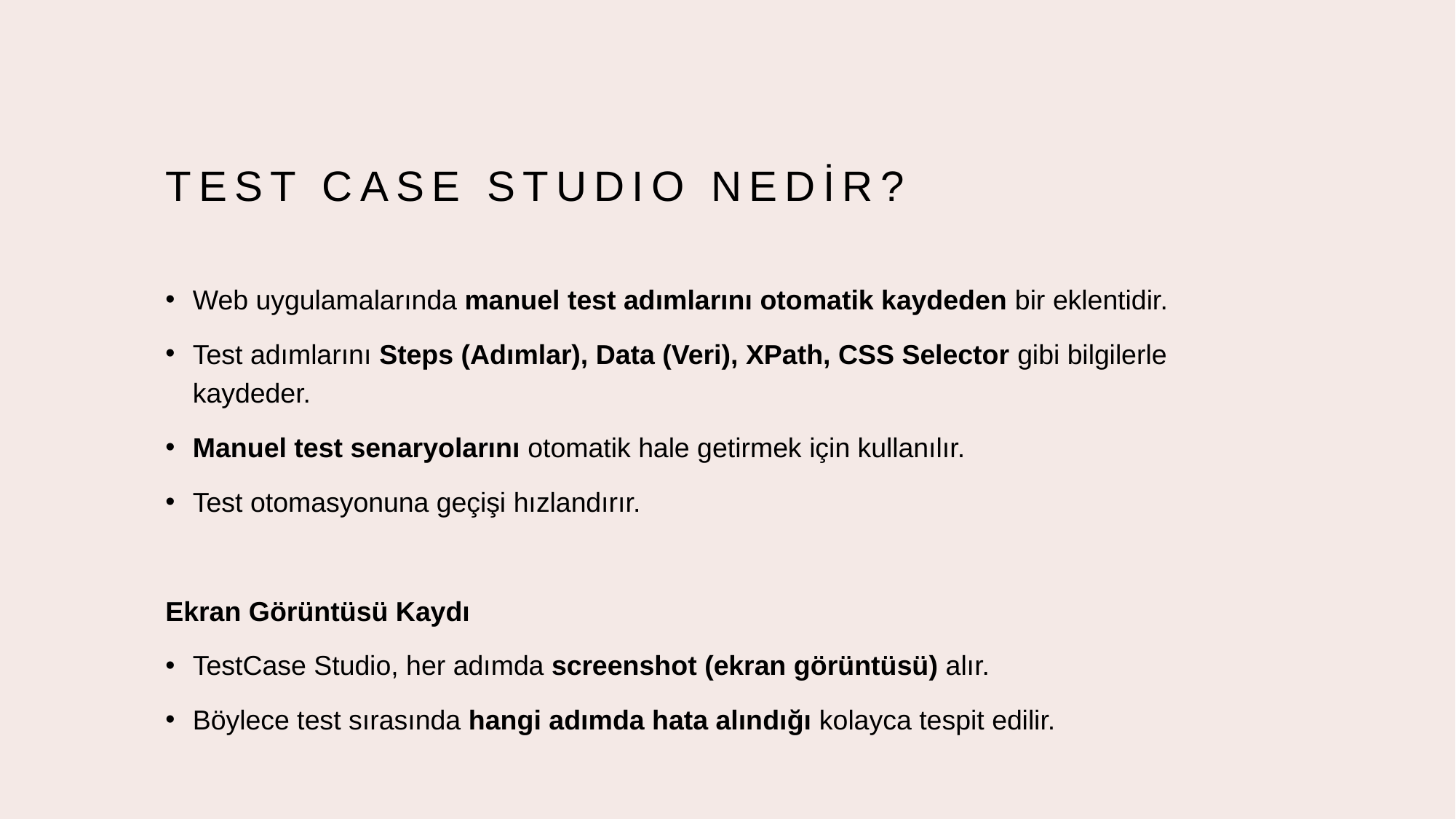

# Test case studıo NEDİR?
Web uygulamalarında manuel test adımlarını otomatik kaydeden bir eklentidir.
Test adımlarını Steps (Adımlar), Data (Veri), XPath, CSS Selector gibi bilgilerle kaydeder.
Manuel test senaryolarını otomatik hale getirmek için kullanılır.
Test otomasyonuna geçişi hızlandırır.

Ekran Görüntüsü Kaydı
TestCase Studio, her adımda screenshot (ekran görüntüsü) alır.
Böylece test sırasında hangi adımda hata alındığı kolayca tespit edilir.